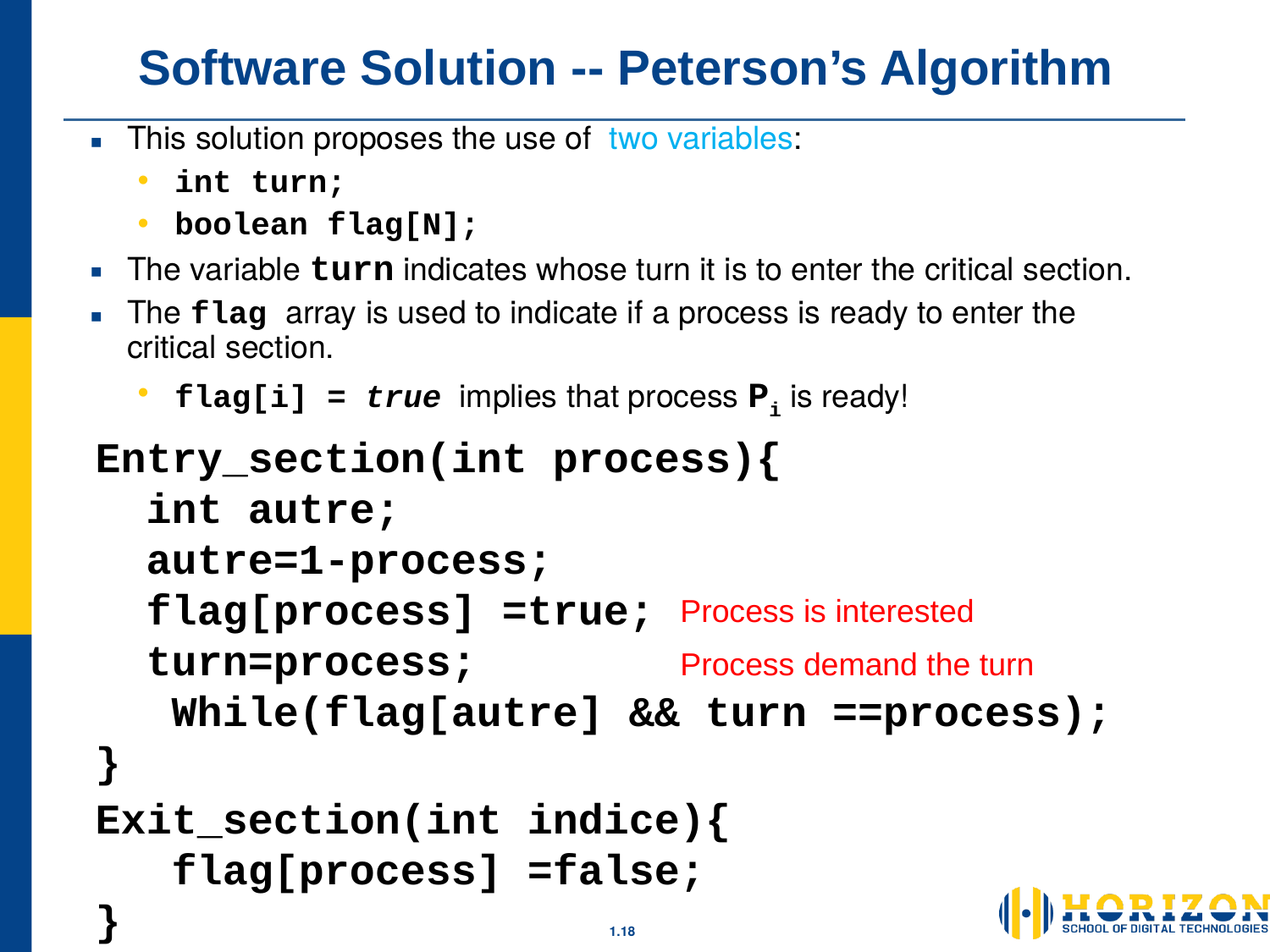

# Software Solution -- Peterson’s Algorithm
This solution proposes the use of  two variables:
int turn;
boolean flag[N];
The variable turn indicates whose turn it is to enter the critical section.
The flag array is used to indicate if a process is ready to enter the critical section.
flag[i] = true  implies that process Pi is ready!
Entry_section(int process){
  int autre;
  autre=1-process;
  flag[process] =true;
  turn=process;
   While(flag[autre] && turn ==process);
}
Process is interested
Process demand the turn
Exit_section(int indice){
   flag[process] =false;
}